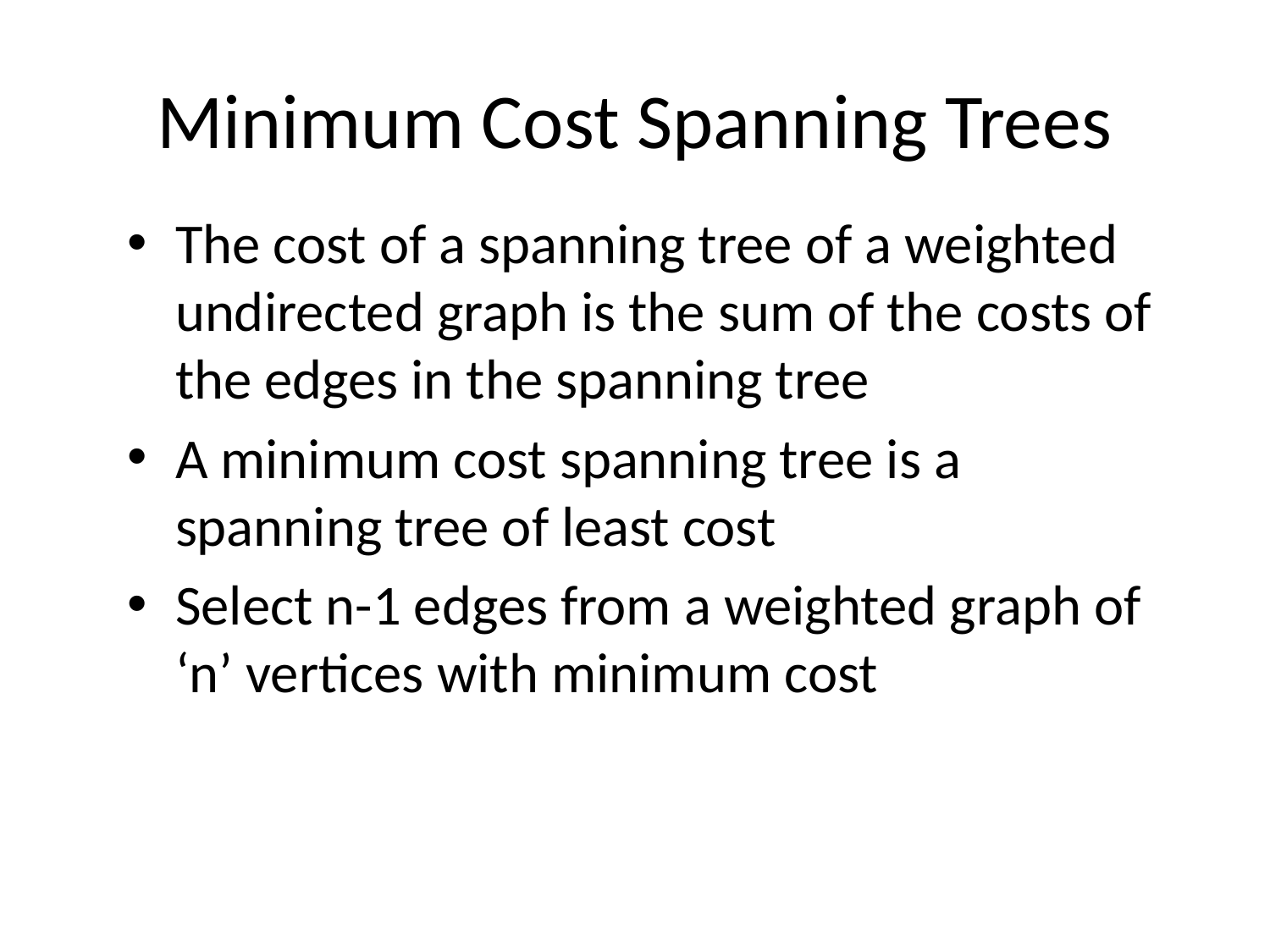

# Minimum Cost Spanning Trees
The cost of a spanning tree of a weighted undirected graph is the sum of the costs of the edges in the spanning tree
A minimum cost spanning tree is a spanning tree of least cost
Select n-1 edges from a weighted graph of ‘n’ vertices with minimum cost